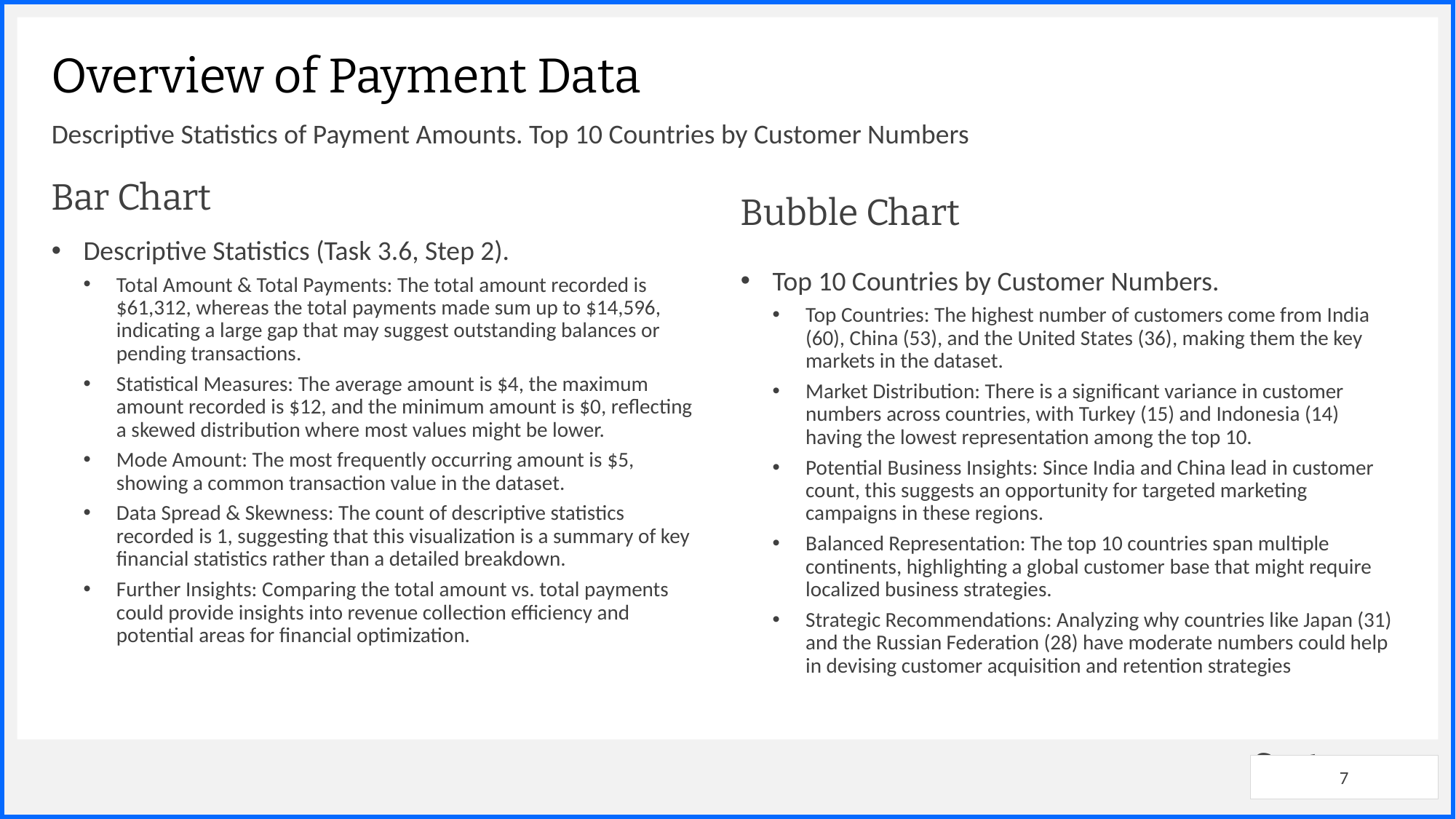

# Overview of Payment Data
Descriptive Statistics of Payment Amounts. Top 10 Countries by Customer Numbers
Bar Chart
Bubble Chart
Descriptive Statistics (Task 3.6, Step 2).
Total Amount & Total Payments: The total amount recorded is $61,312, whereas the total payments made sum up to $14,596, indicating a large gap that may suggest outstanding balances or pending transactions.
Statistical Measures: The average amount is $4, the maximum amount recorded is $12, and the minimum amount is $0, reflecting a skewed distribution where most values might be lower.
Mode Amount: The most frequently occurring amount is $5, showing a common transaction value in the dataset.
Data Spread & Skewness: The count of descriptive statistics recorded is 1, suggesting that this visualization is a summary of key financial statistics rather than a detailed breakdown.
Further Insights: Comparing the total amount vs. total payments could provide insights into revenue collection efficiency and potential areas for financial optimization.

Top 10 Countries by Customer Numbers.
Top Countries: The highest number of customers come from India (60), China (53), and the United States (36), making them the key markets in the dataset.
Market Distribution: There is a significant variance in customer numbers across countries, with Turkey (15) and Indonesia (14) having the lowest representation among the top 10.
Potential Business Insights: Since India and China lead in customer count, this suggests an opportunity for targeted marketing campaigns in these regions.
Balanced Representation: The top 10 countries span multiple continents, highlighting a global customer base that might require localized business strategies.
Strategic Recommendations: Analyzing why countries like Japan (31) and the Russian Federation (28) have moderate numbers could help in devising customer acquisition and retention strategies
7